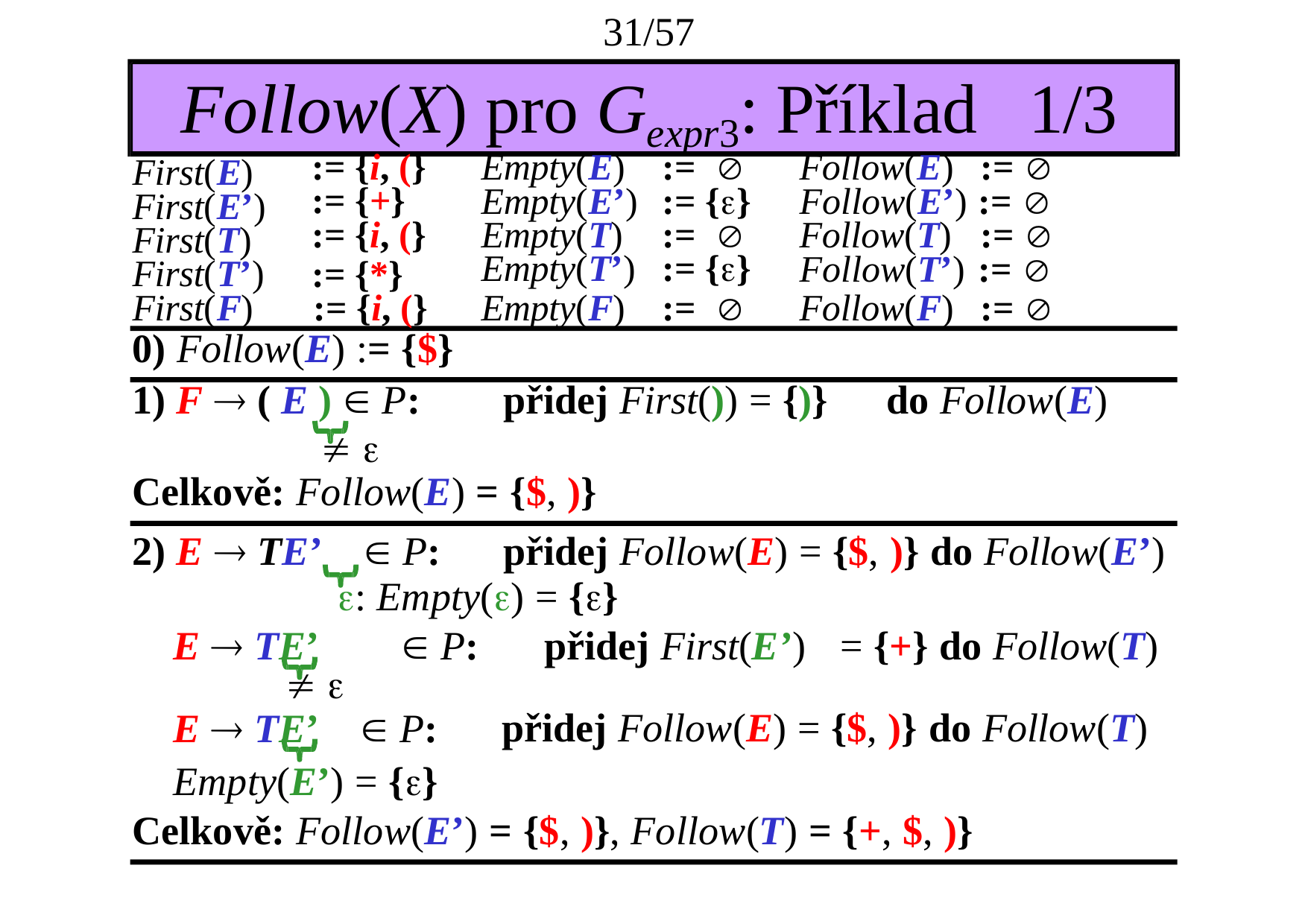

# 31/57
Follow(X) pro Gexpr3: Příklad	1/3

First(E)
:= {i, (}
:= {+}
:= {i, (}
:= {*}
Empty(E)	:=	∅
Empty(E’)	:= {ε}
Empty(T)	:=	∅
Empty(T’)	:= {ε}
Empty(F)	:=	∅
Follow(E)	:= ∅
Follow(E’) := ∅
Follow(T)	:= ∅
Follow(T’) := ∅
Follow(F)	:= ∅
First(E’) First(T) First(T’)
First(F)	:= {i, (}
0) Follow(E) := {$}

1) F → ( E ) ∈ P:	přidej First()) = {)}
≠ ε
Celkově: Follow(E) = {$, )}
do Follow(E)

2) E → TE’	∈ P:	přidej Follow(E) = {$, )} do Follow(E’)
ε: Empty(ε) = {ε}
E → TE’	∈ P:	přidej First(E’)	= {+} do Follow(T)

≠ ε
E → TE’	∈ P:
Empty(E’) = {ε}
přidej Follow(E) = {$, )} do Follow(T)

Celkově: Follow(E’) = {$, )}, Follow(T) = {+, $, )}